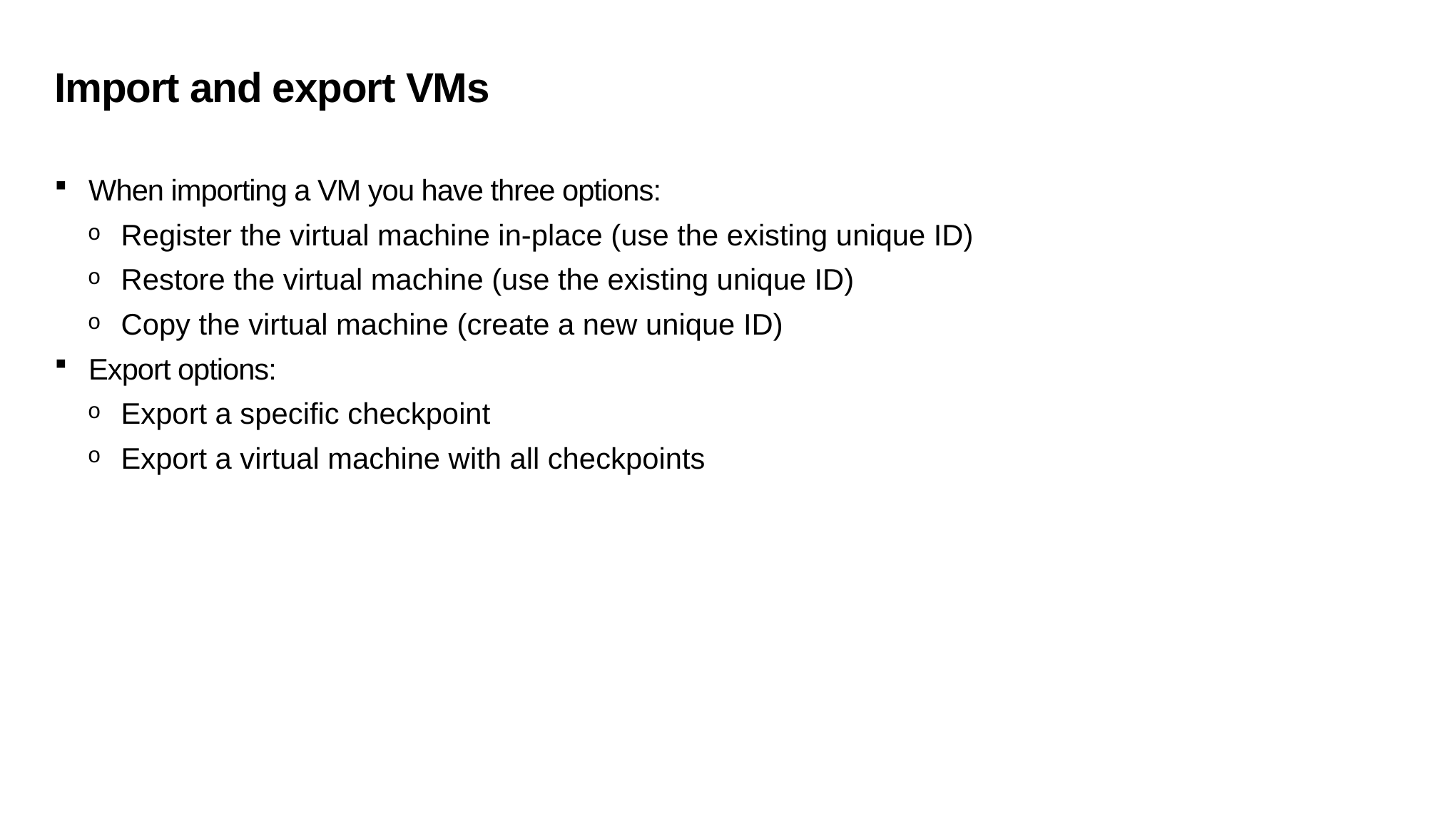

# Import and export VMs
When importing a VM you have three options:
Register the virtual machine in-place (use the existing unique ID)
Restore the virtual machine (use the existing unique ID)
Copy the virtual machine (create a new unique ID)
Export options:
Export a specific checkpoint
Export a virtual machine with all checkpoints